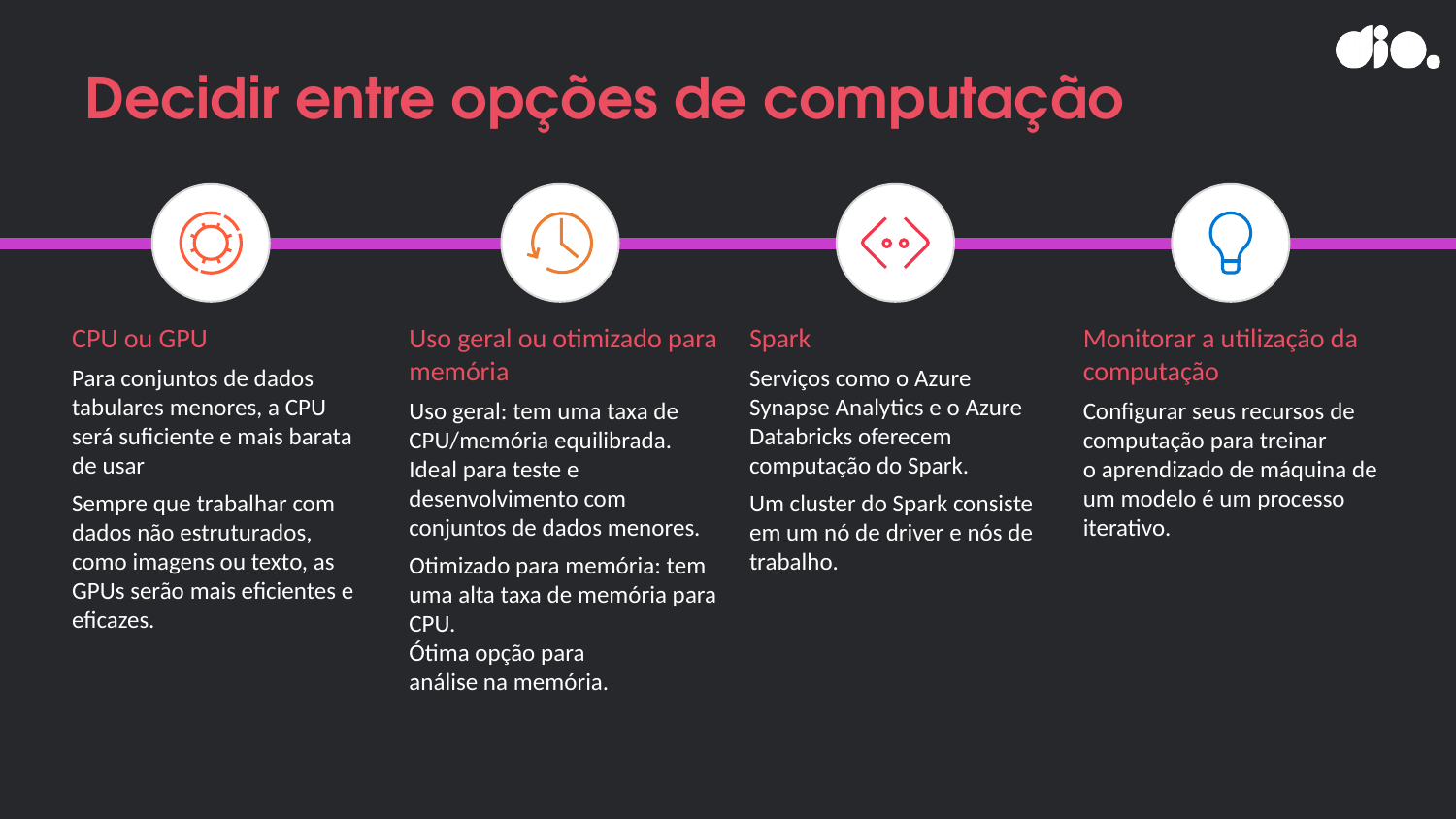

# Decidir entre opções de computação

Uso geral ou otimizado para memória
Uso geral: tem uma taxa de CPU/memória equilibrada. Ideal para teste e desenvolvimento com conjuntos de dados menores.
Otimizado para memória: tem uma alta taxa de memória para CPU.
Ótima opção para
análise na memória.
Monitorar a utilização da computação
Configurar seus recursos de computação para treinar
o aprendizado de máquina de um modelo é um processo iterativo.
CPU ou GPU
Para conjuntos de dados tabulares menores, a CPU será suficiente e mais barata de usar
Sempre que trabalhar com dados não estruturados, como imagens ou texto, as GPUs serão mais eficientes e eficazes.
Spark
Serviços como o Azure Synapse Analytics e o Azure Databricks oferecem computação do Spark.
Um cluster do Spark consiste em um nó de driver e nós de trabalho.